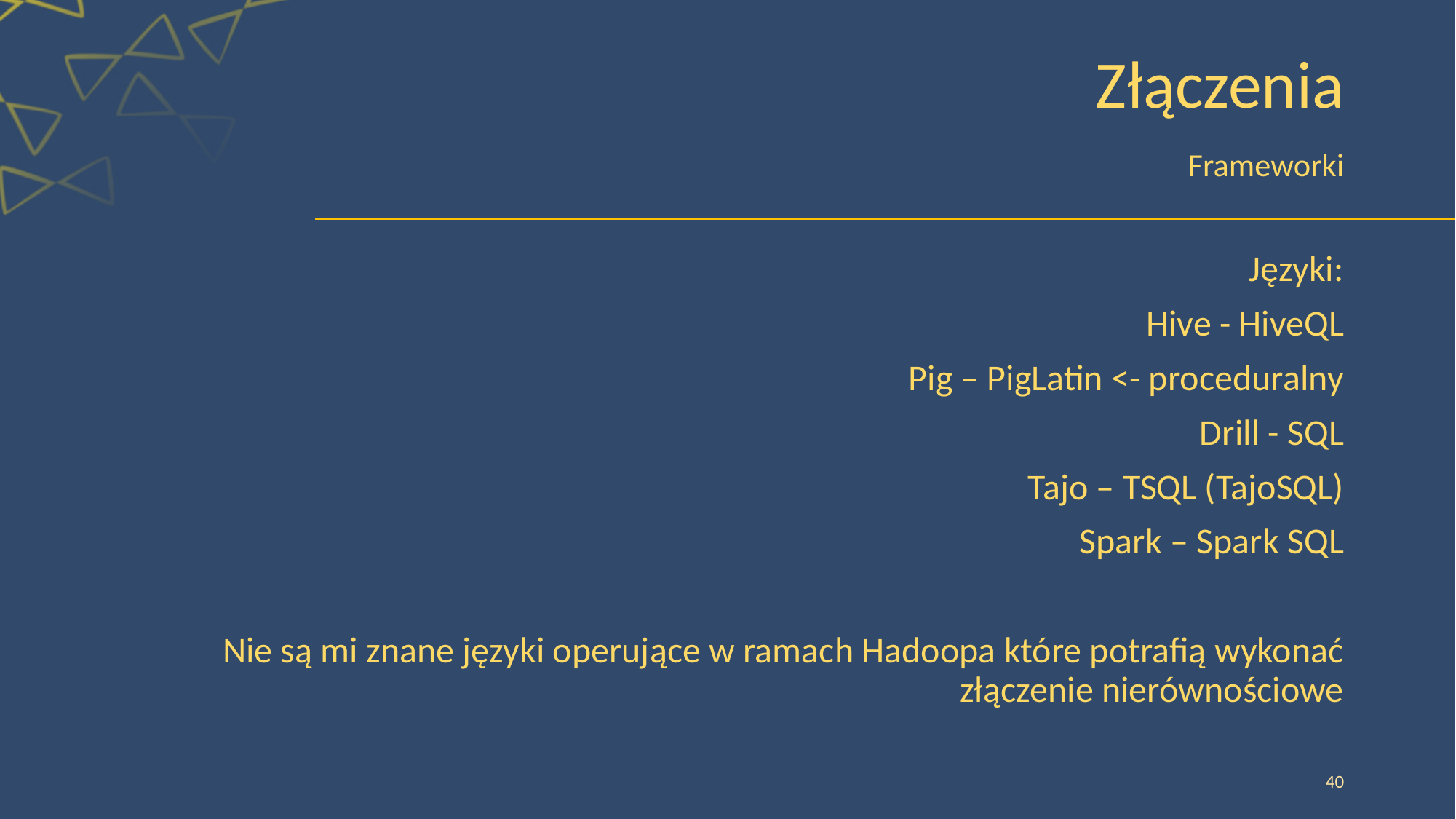

# Złączenia
Frameworki
Języki:
Hive - HiveQL
Pig – PigLatin <- proceduralny
Drill - SQL
Tajo – TSQL (TajoSQL)
Spark – Spark SQL

Nie są mi znane języki operujące w ramach Hadoopa które potrafią wykonać złączenie nierównościowe
40